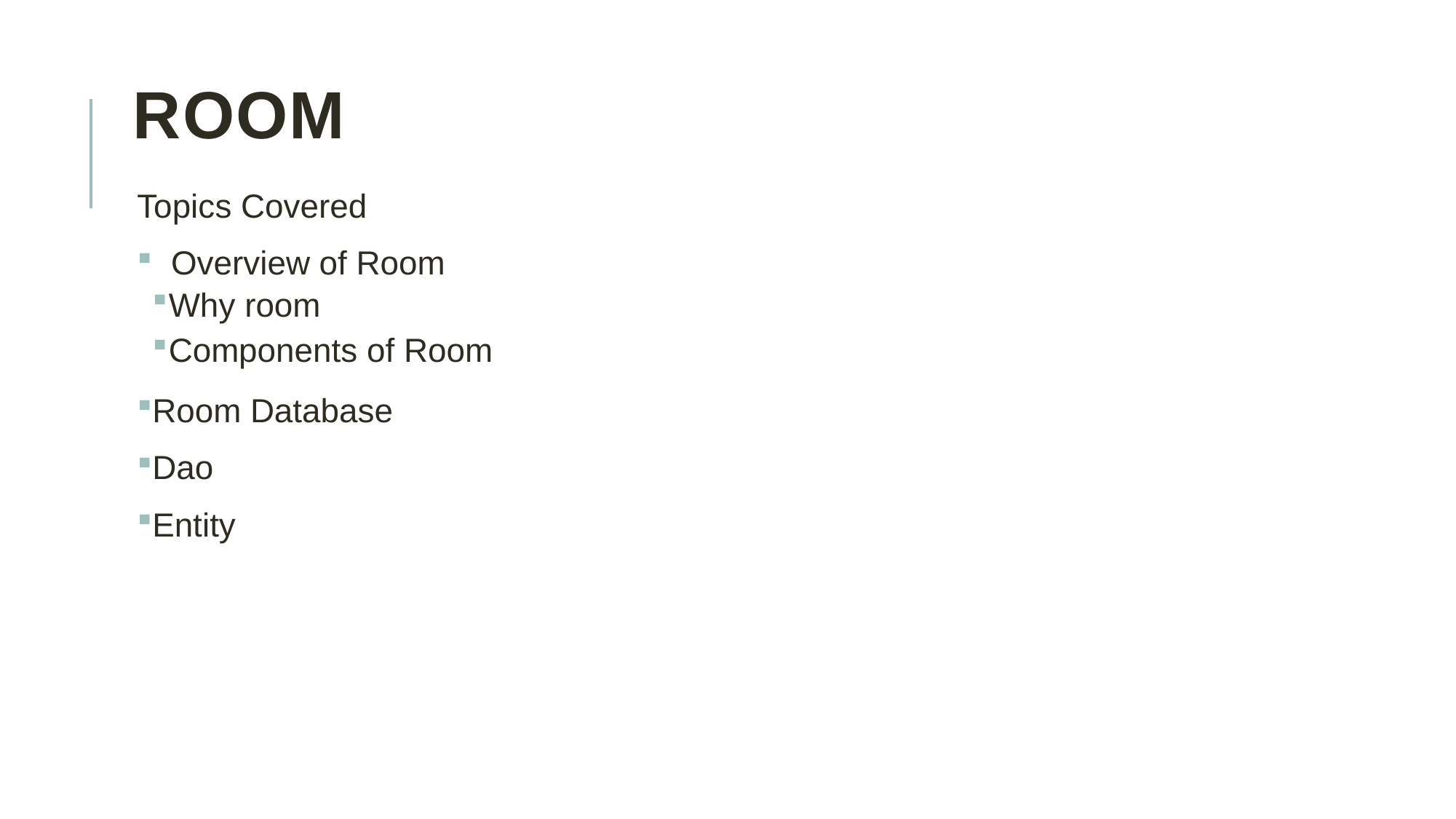

# Room
Topics Covered
Overview of Room
Why room
Components of Room
Room Database
Dao
Entity